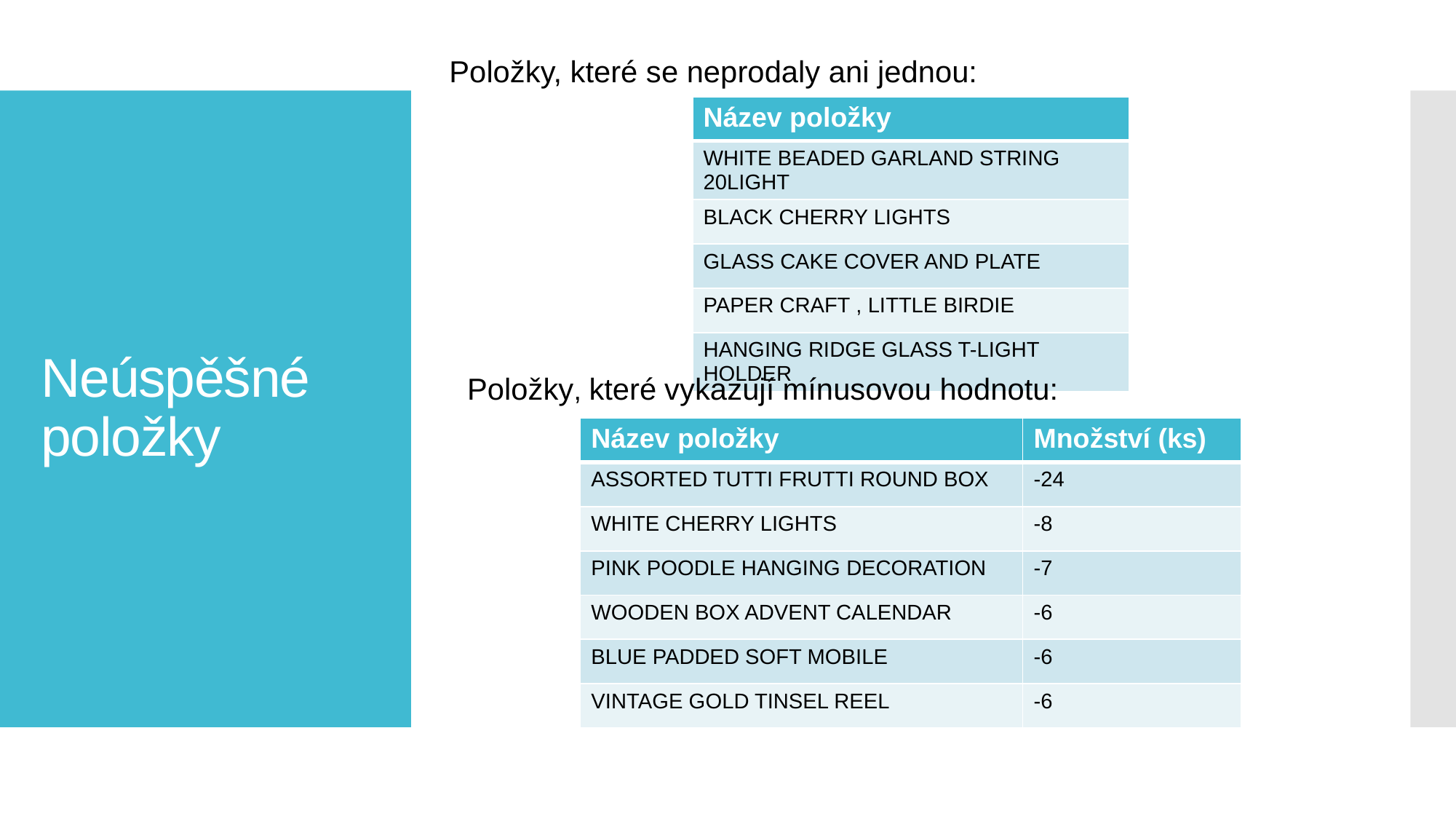

Položky, které se neprodaly ani jednou:
| Název položky |
| --- |
| WHITE BEADED GARLAND STRING 20LIGHT |
| BLACK CHERRY LIGHTS |
| GLASS CAKE COVER AND PLATE |
| PAPER CRAFT , LITTLE BIRDIE |
| HANGING RIDGE GLASS T-LIGHT HOLDER |
# Neúspěšné položky
Položky, které vykazují mínusovou hodnotu:

| Název položky | Množství (ks) |
| --- | --- |
| ASSORTED TUTTI FRUTTI ROUND BOX | -24 |
| WHITE CHERRY LIGHTS | -8 |
| PINK POODLE HANGING DECORATION | -7 |
| WOODEN BOX ADVENT CALENDAR | -6 |
| BLUE PADDED SOFT MOBILE | -6 |
| VINTAGE GOLD TINSEL REEL | -6 |